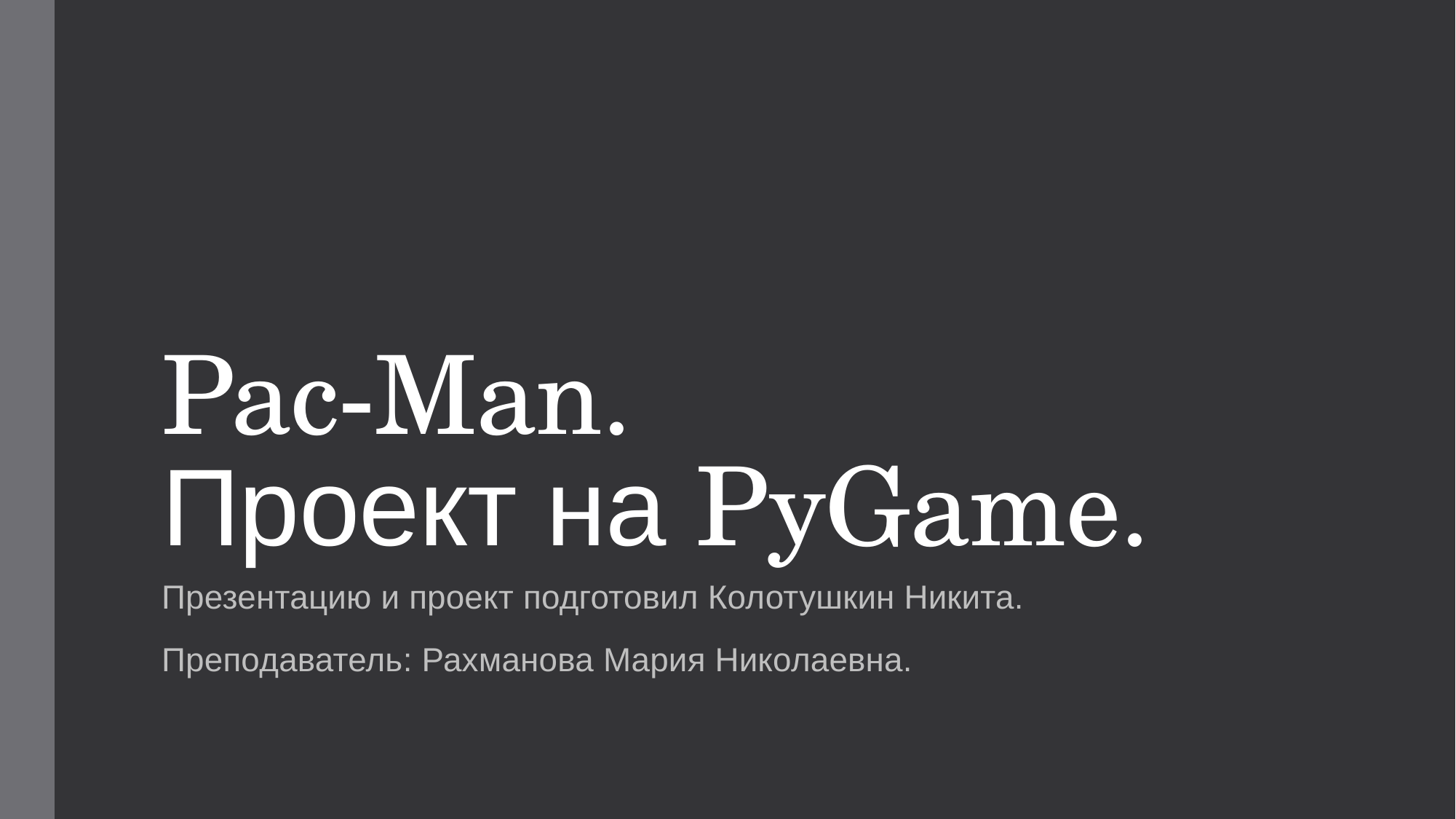

# Pac-Man. Проект на PyGame.
Презентацию и проект подготовил Колотушкин Никита.
Преподаватель: Рахманова Мария Николаевна.